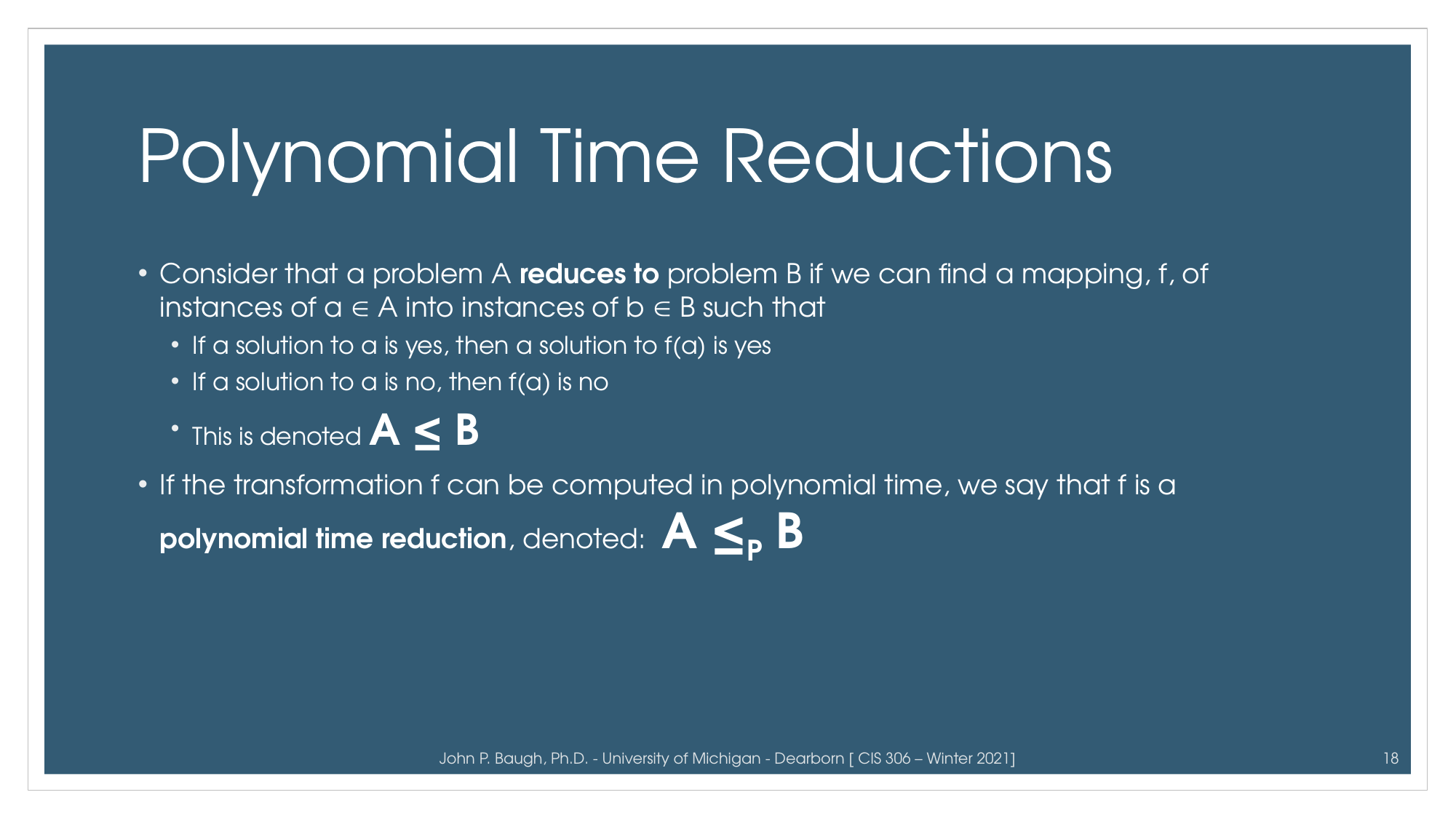

# Polynomial Time Reductions
Consider that a problem A reduces to problem B if we can find a mapping, f, of instances of a ∈ A into instances of b ∈ B such that
If a solution to a is yes, then a solution to f(a) is yes
If a solution to a is no, then f(a) is no
This is denoted A ≤ B
If the transformation f can be computed in polynomial time, we say that f is a polynomial time reduction, denoted:  A ≤P B
John P. Baugh, Ph.D. - University of Michigan - Dearborn [ CIS 306 – Winter 2021]
18